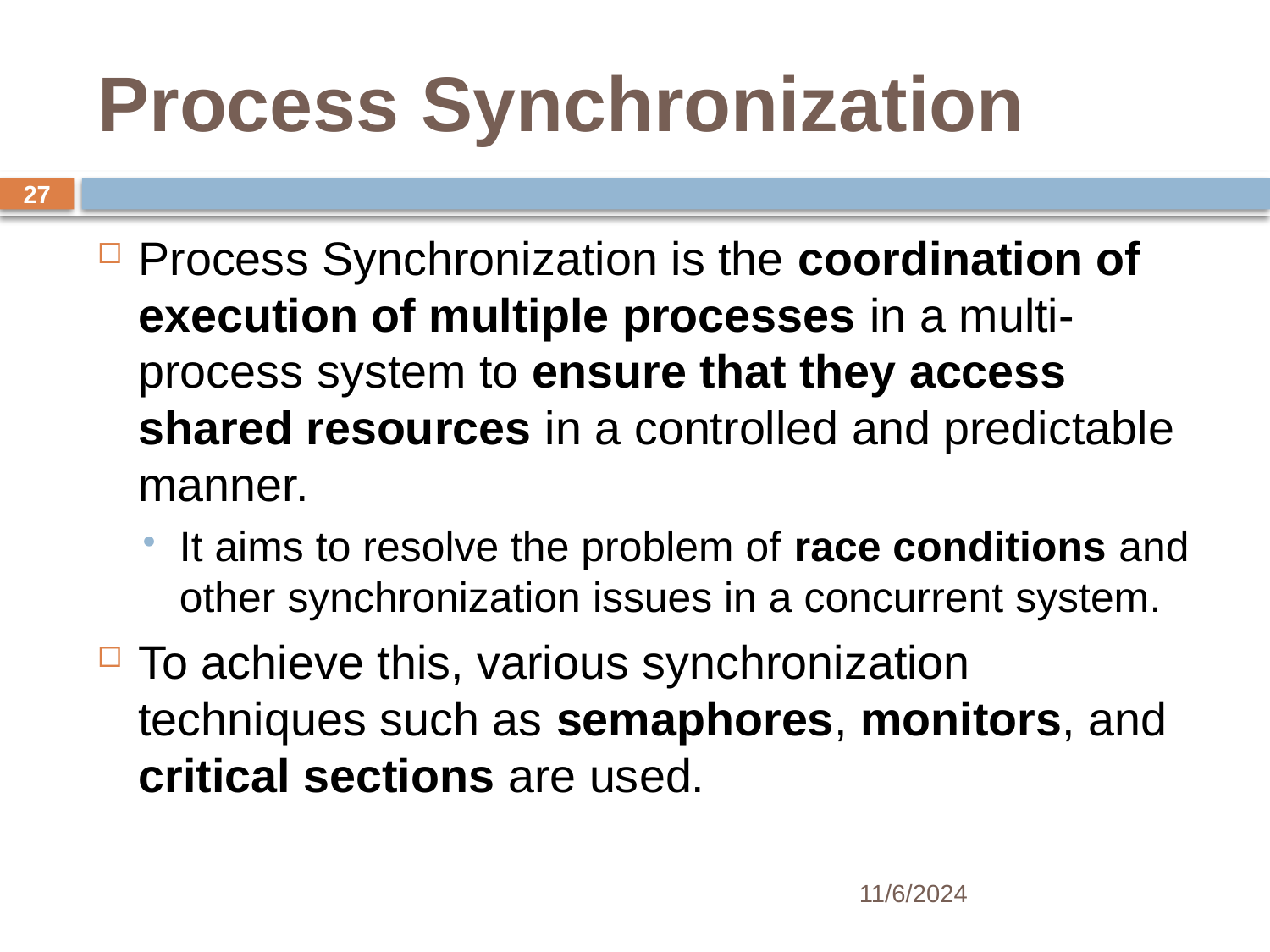

# Process Synchronization
27
Process Synchronization is the coordination of execution of multiple processes in a multi-process system to ensure that they access shared resources in a controlled and predictable manner.
It aims to resolve the problem of race conditions and other synchronization issues in a concurrent system.
To achieve this, various synchronization techniques such as semaphores, monitors, and critical sections are used.
11/6/2024